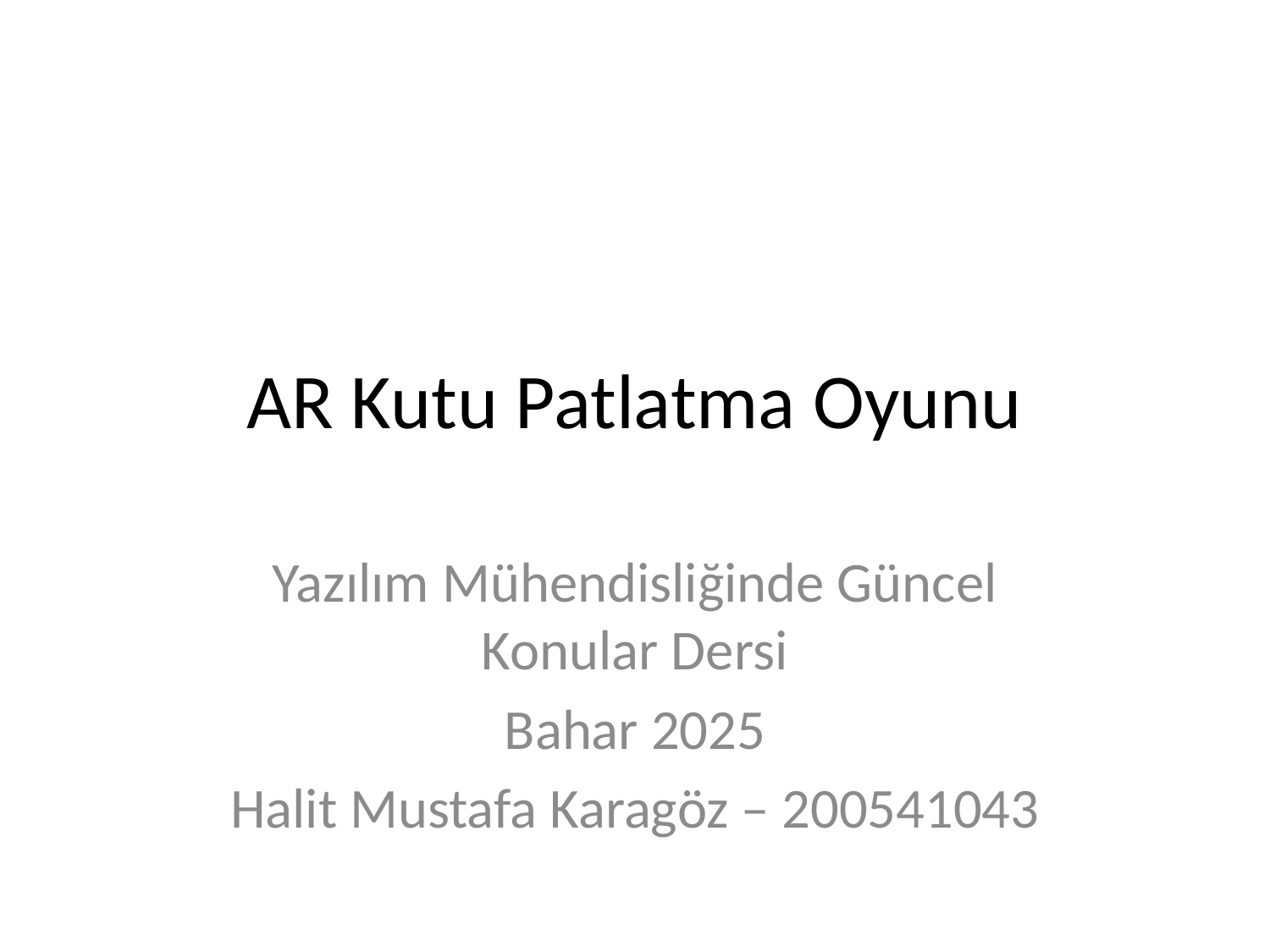

# AR Kutu Patlatma Oyunu
Yazılım Mühendisliğinde Güncel Konular Dersi
Bahar 2025
Halit Mustafa Karagöz – 200541043